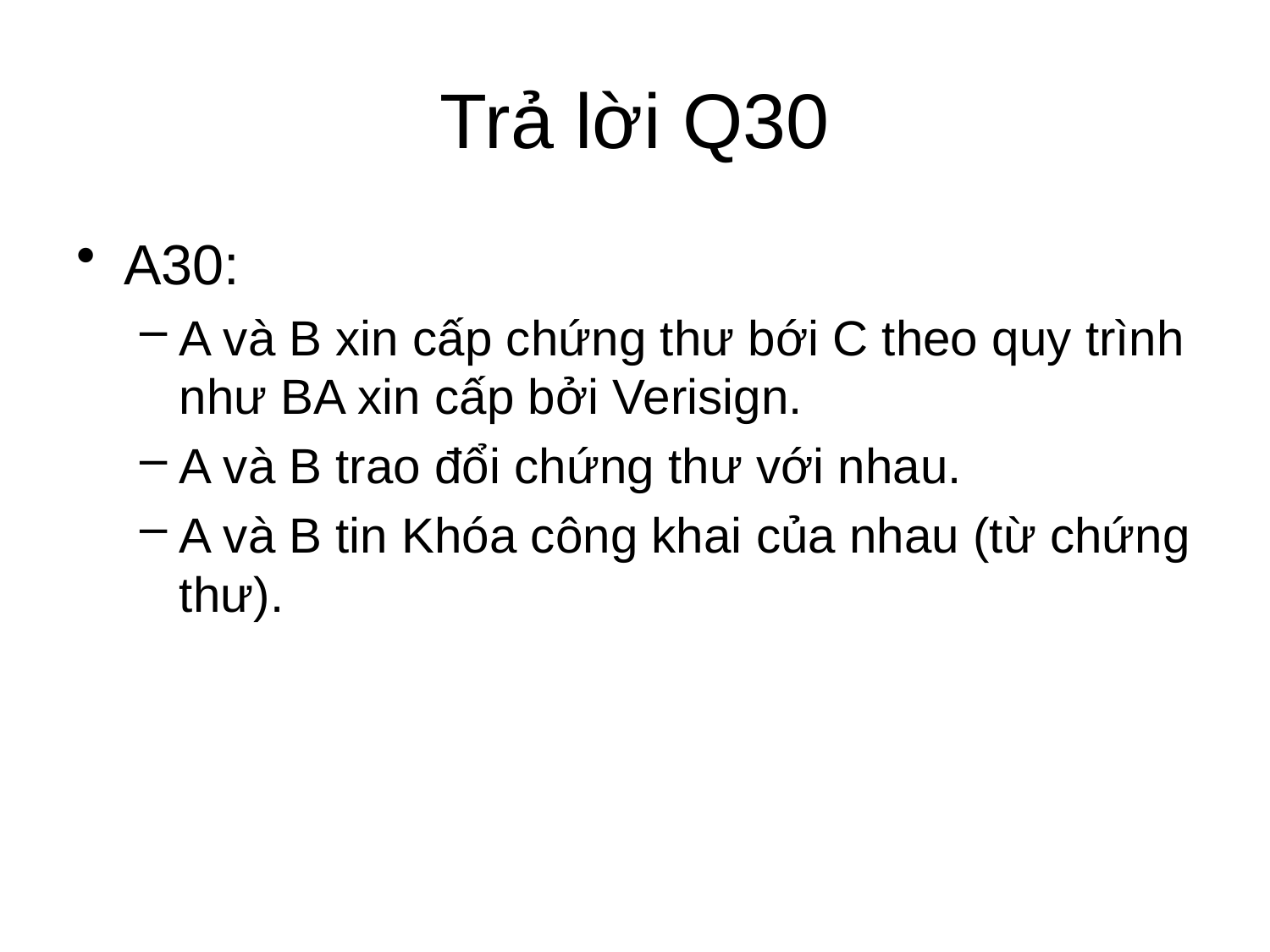

# Trả lời Q30
A30:
A và B xin cấp chứng thư bới C theo quy trình như BA xin cấp bởi Verisign.
A và B trao đổi chứng thư với nhau.
A và B tin Khóa công khai của nhau (từ chứng thư).